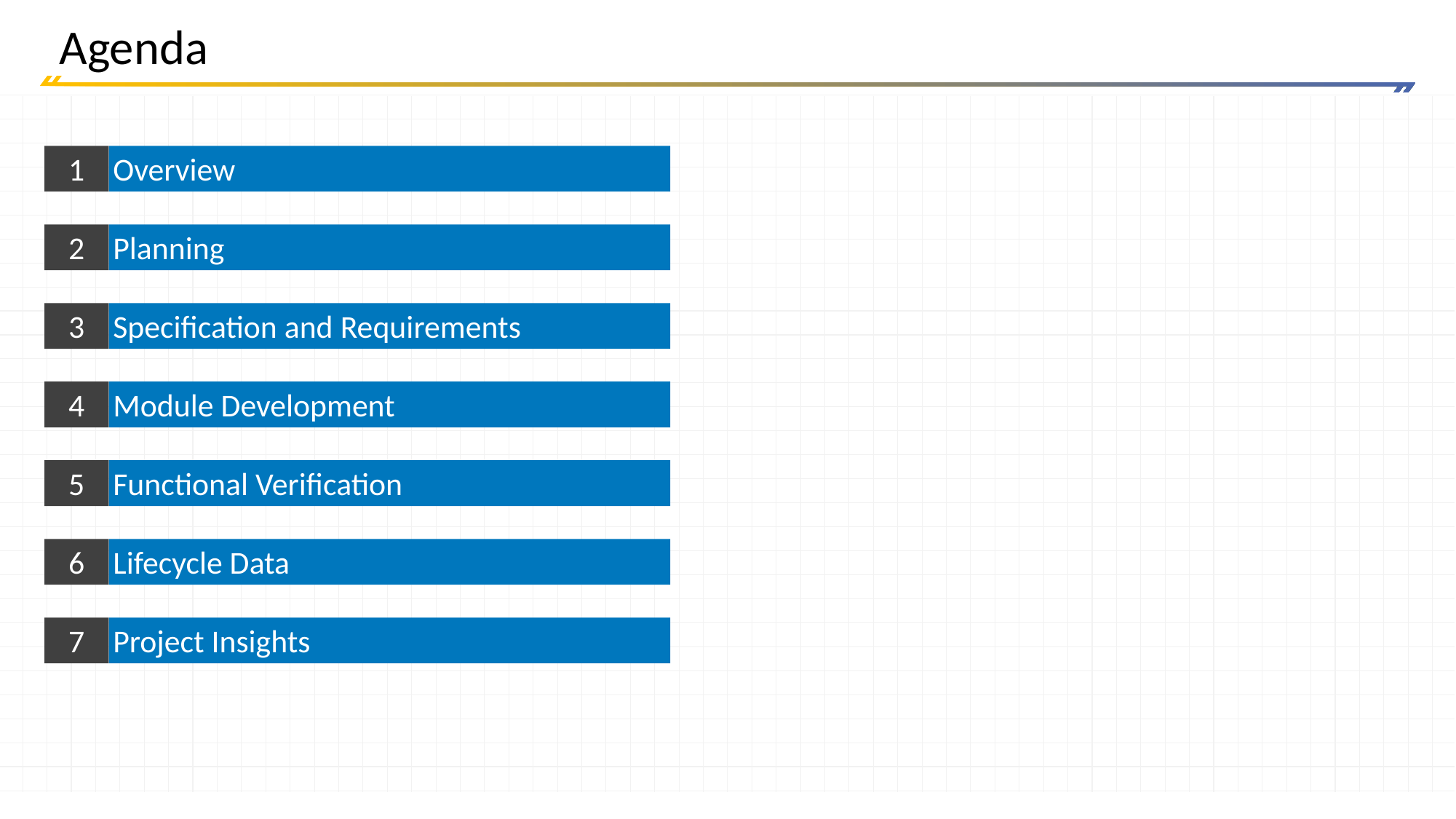

# Agenda
1
Overview
2
Planning
3
Specification and Requirements
4
Module Development
5
Functional Verification
6
Lifecycle Data
7
Project Insights